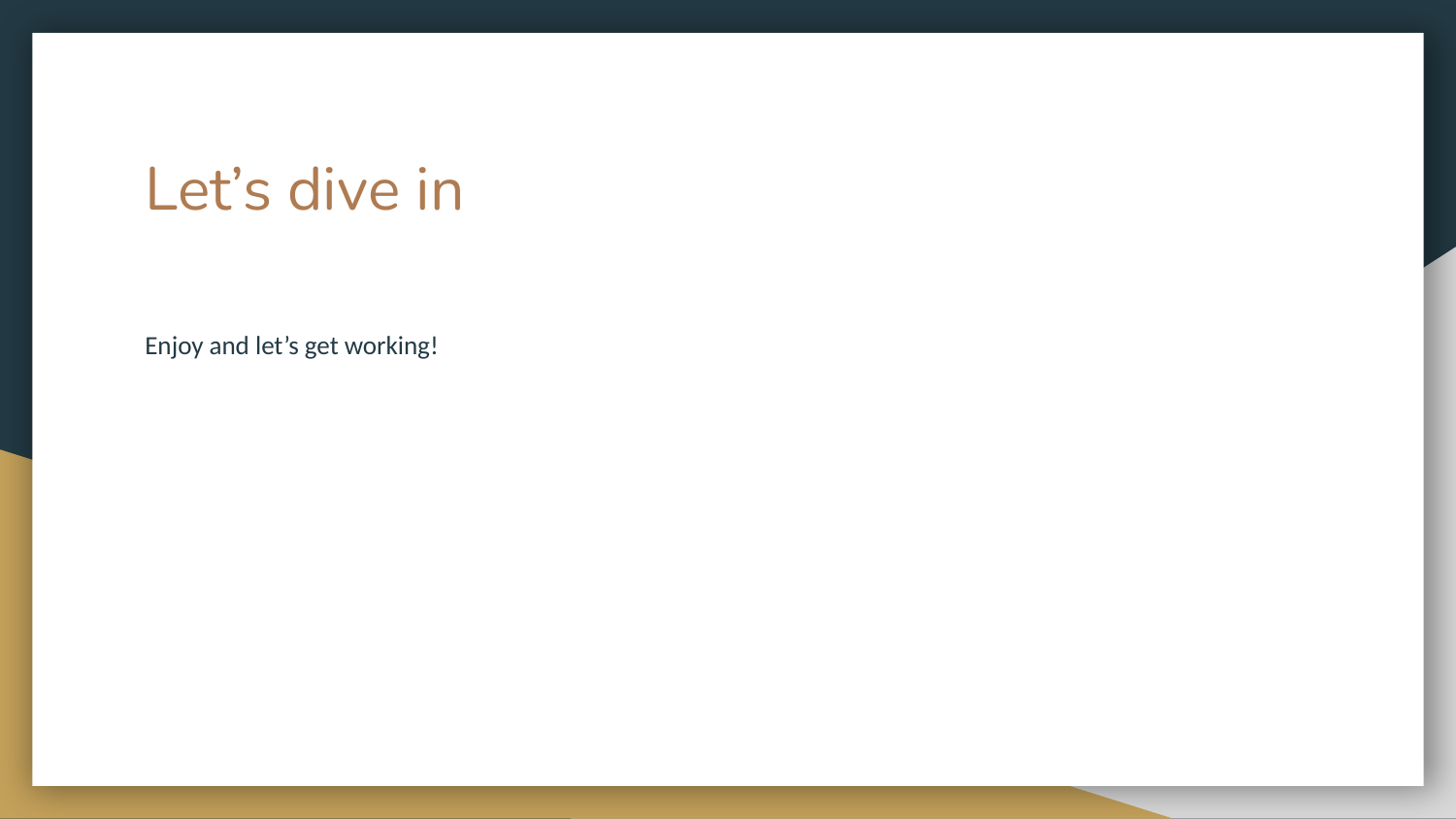

# Let’s dive in
Enjoy and let’s get working!